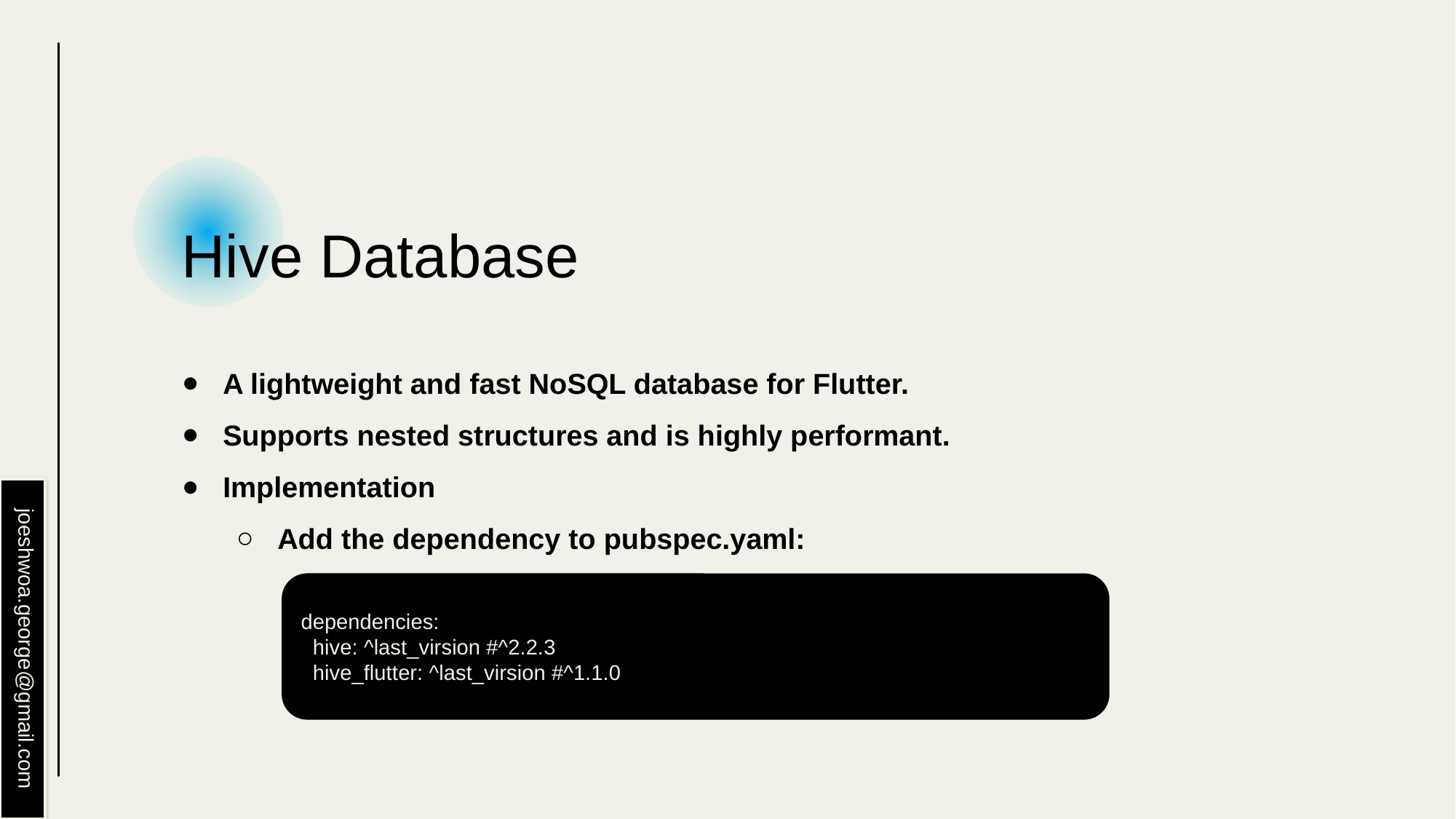

# Hive Database
A lightweight and fast NoSQL database for Flutter.
Supports nested structures and is highly performant.
Implementation
Add the dependency to pubspec.yaml:
dependencies:
  hive: ^last_virsion #^2.2.3
  hive_flutter: ^last_virsion #^1.1.0
joeshwoa.george@gmail.com